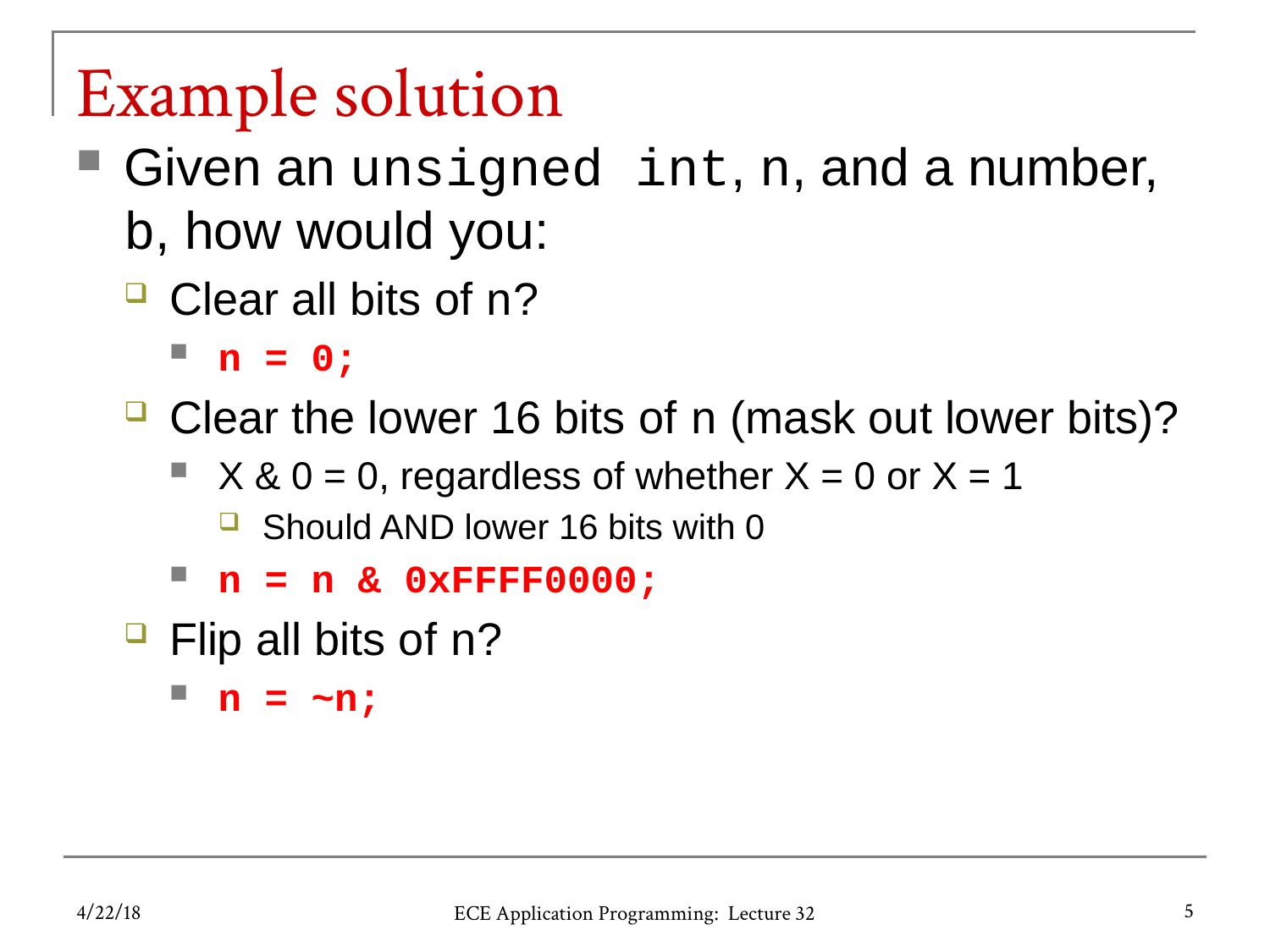

# Example solution
Given an unsigned int, n, and a number, b, how would you:
Clear all bits of n?
n = 0;
Clear the lower 16 bits of n (mask out lower bits)?
X & 0 = 0, regardless of whether X = 0 or X = 1
Should AND lower 16 bits with 0
n = n & 0xFFFF0000;
Flip all bits of n?
n = ~n;

4/22/18
5
ECE Application Programming:  Lecture 32